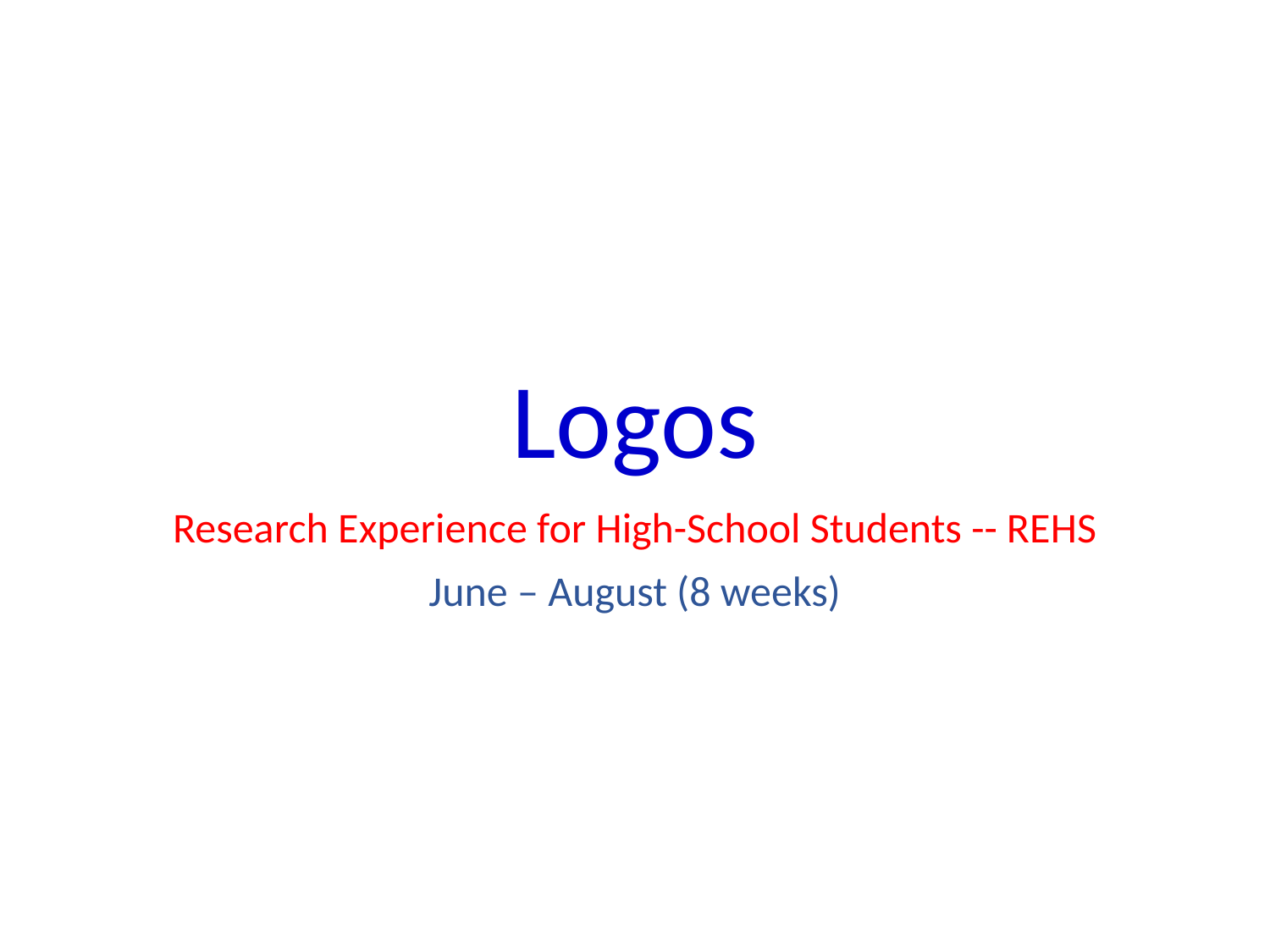

# Logos
Research Experience for High-School Students -- REHS
June – August (8 weeks)